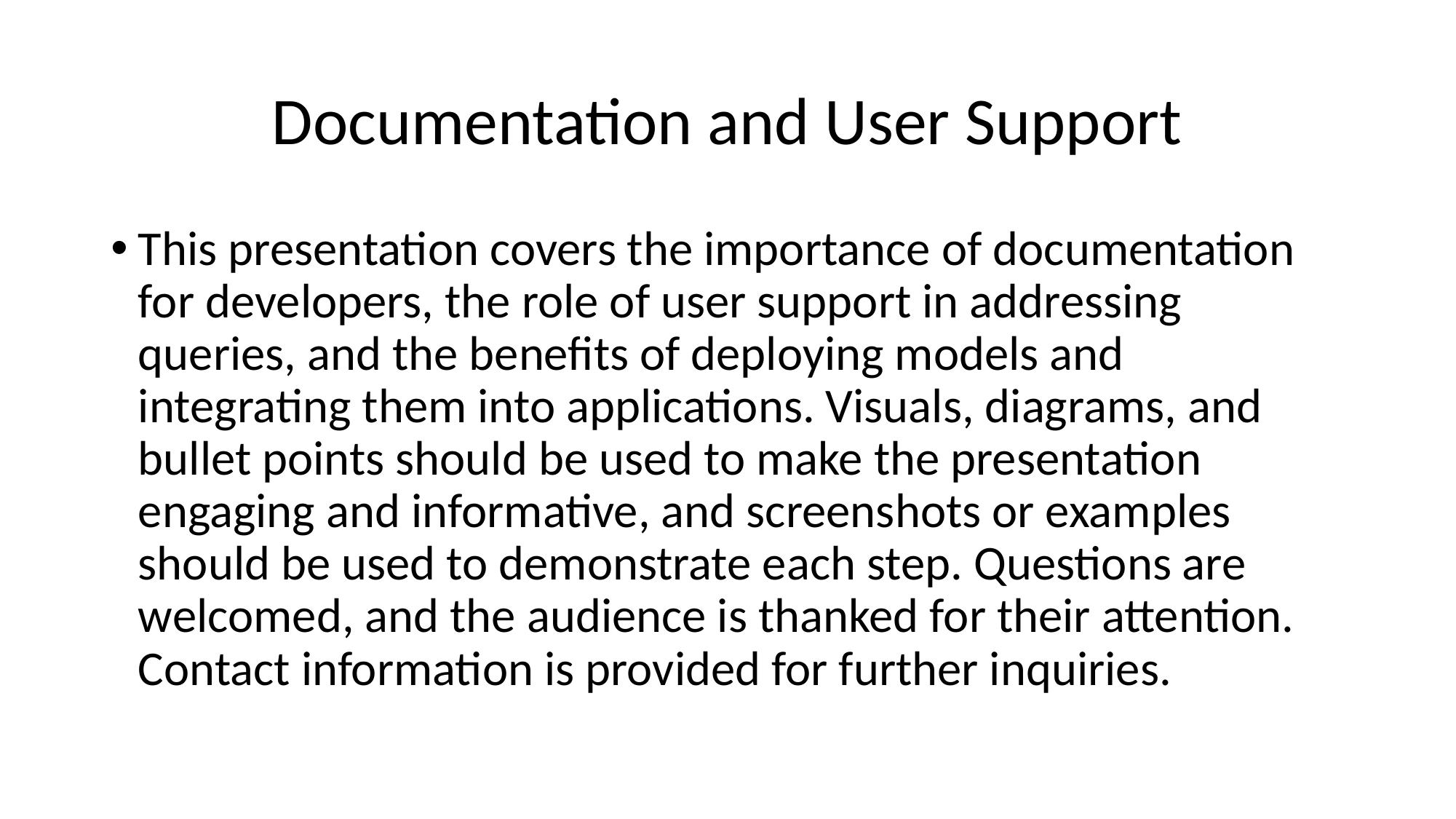

# Documentation and User Support
This presentation covers the importance of documentation for developers, the role of user support in addressing queries, and the benefits of deploying models and integrating them into applications. Visuals, diagrams, and bullet points should be used to make the presentation engaging and informative, and screenshots or examples should be used to demonstrate each step. Questions are welcomed, and the audience is thanked for their attention. Contact information is provided for further inquiries.